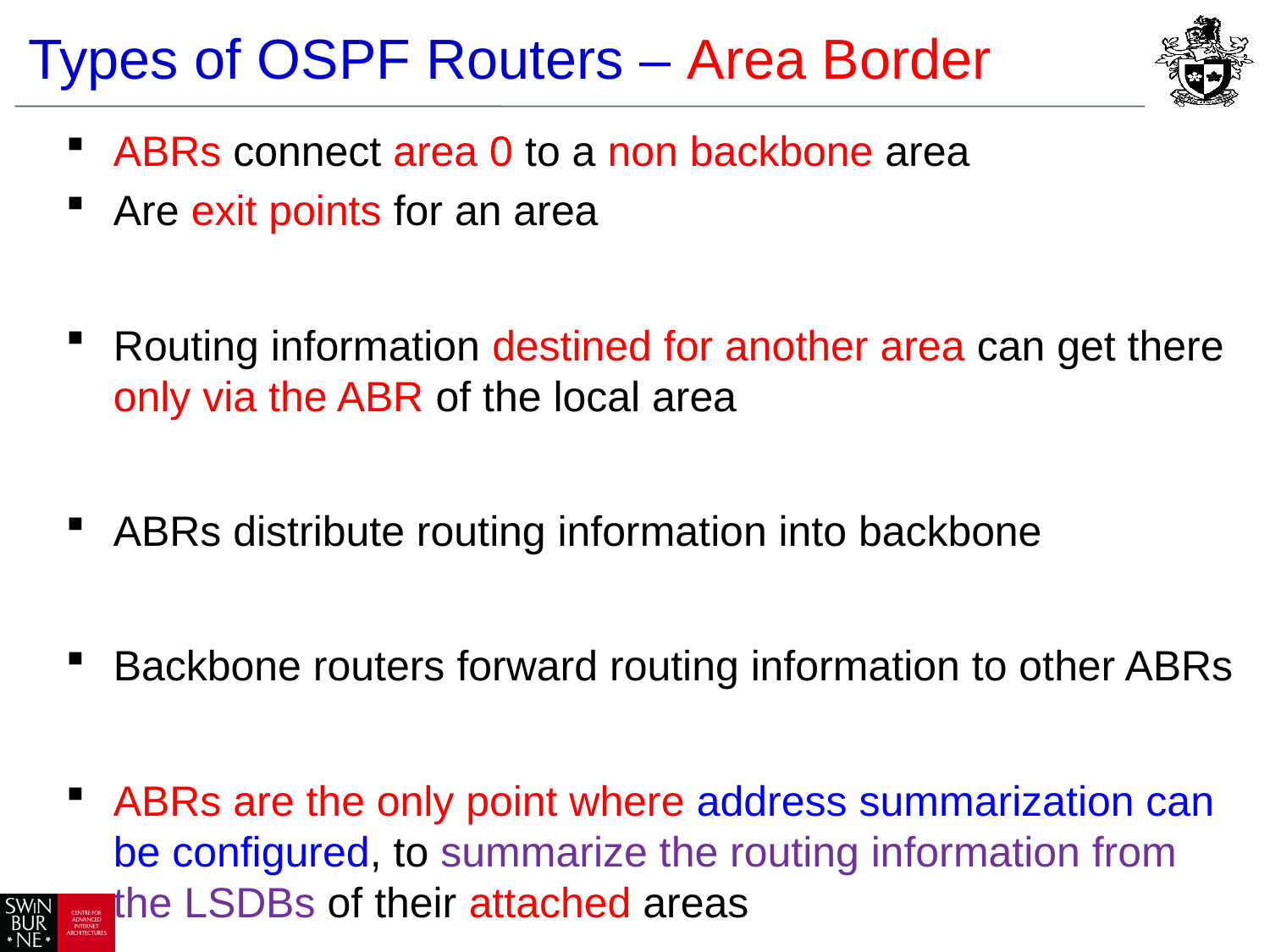

# Types of OSPF Routers – Area Border
ABRs connect area 0 to a non backbone area
Are exit points for an area

Routing information destined for another area can get there only via the ABR of the local area

ABRs distribute routing information into backbone

Backbone routers forward routing information to other ABRs

ABRs are the only point where address summarization can be configured, to summarize the routing information from the LSDBs of their attached areas